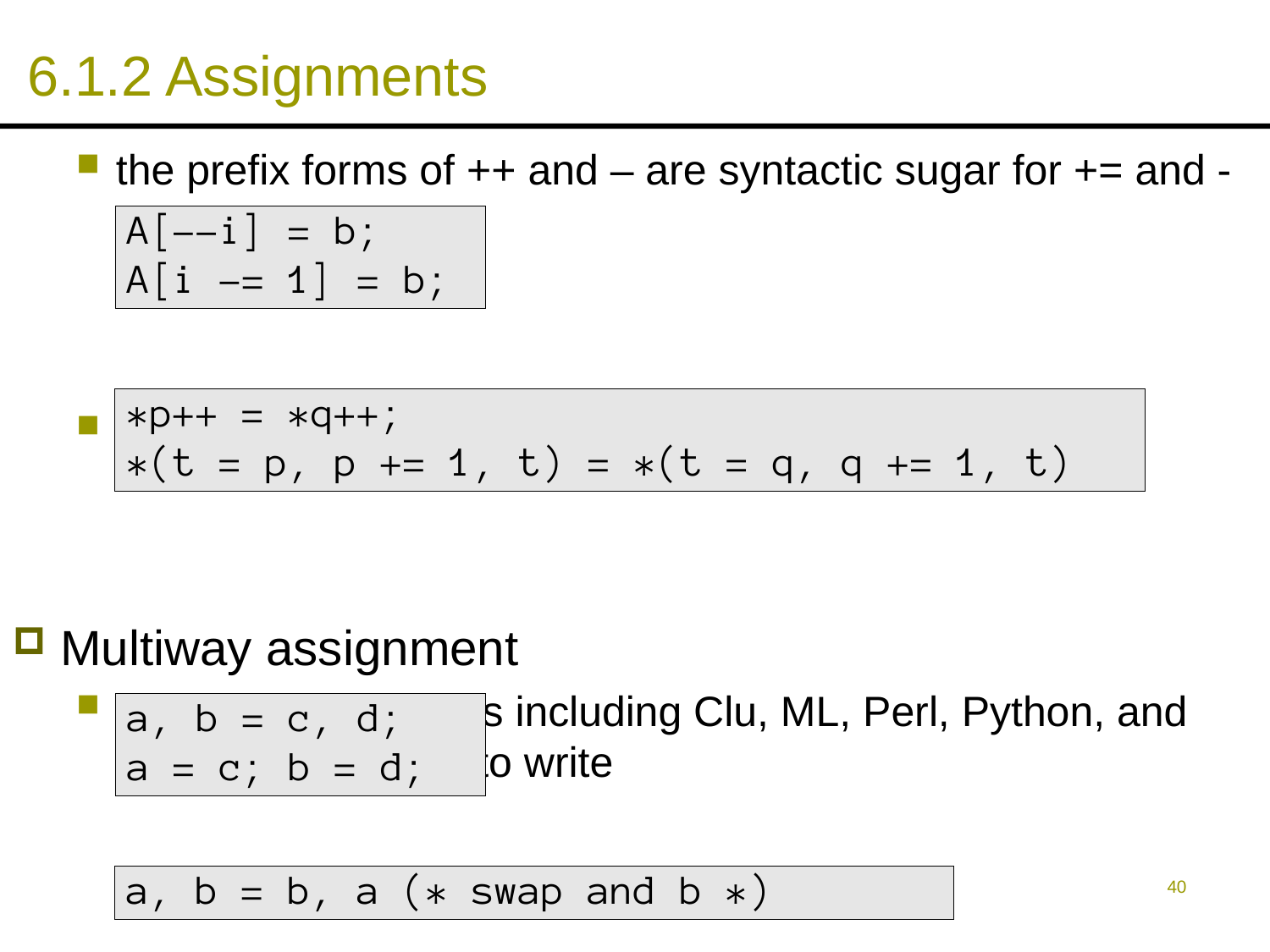

# 6.1.2 Assignments
the prefix forms of ++ and – are syntactic sugar for += and -=

the postfix forms are not syntactic sugar

Multiway assignment
in several languages including Clu, ML, Perl, Python, and Ruby, it is possible to write

multiway (tuple) assignment allows us to write like
A[--i] = b;
A[i -= 1] = b;
*p++ = *q++;
*(t = p, p += 1, t) = *(t = q, q += 1, t)
a, b = c, d;
a = c; b = d;
a, b = b, a (* swap and b *)
40